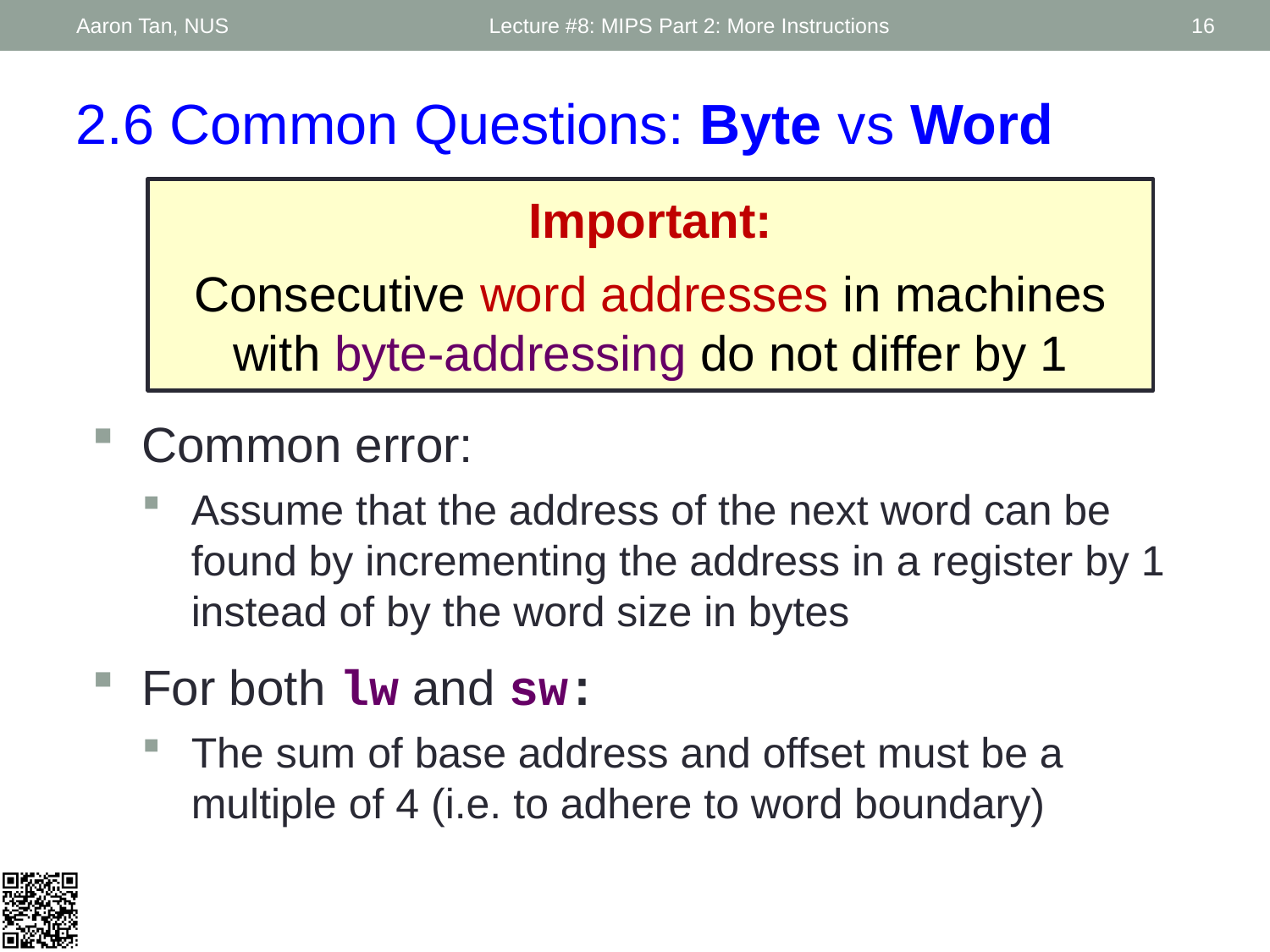

Aaron Tan, NUS
Lecture #8: MIPS Part 2: More Instructions
16
2.6 Common Questions: Byte vs Word
Important:
Consecutive word addresses in machines with byte-addressing do not differ by 1
Common error:
Assume that the address of the next word can be found by incrementing the address in a register by 1 instead of by the word size in bytes
For both lw and sw:
The sum of base address and offset must be a multiple of 4 (i.e. to adhere to word boundary)